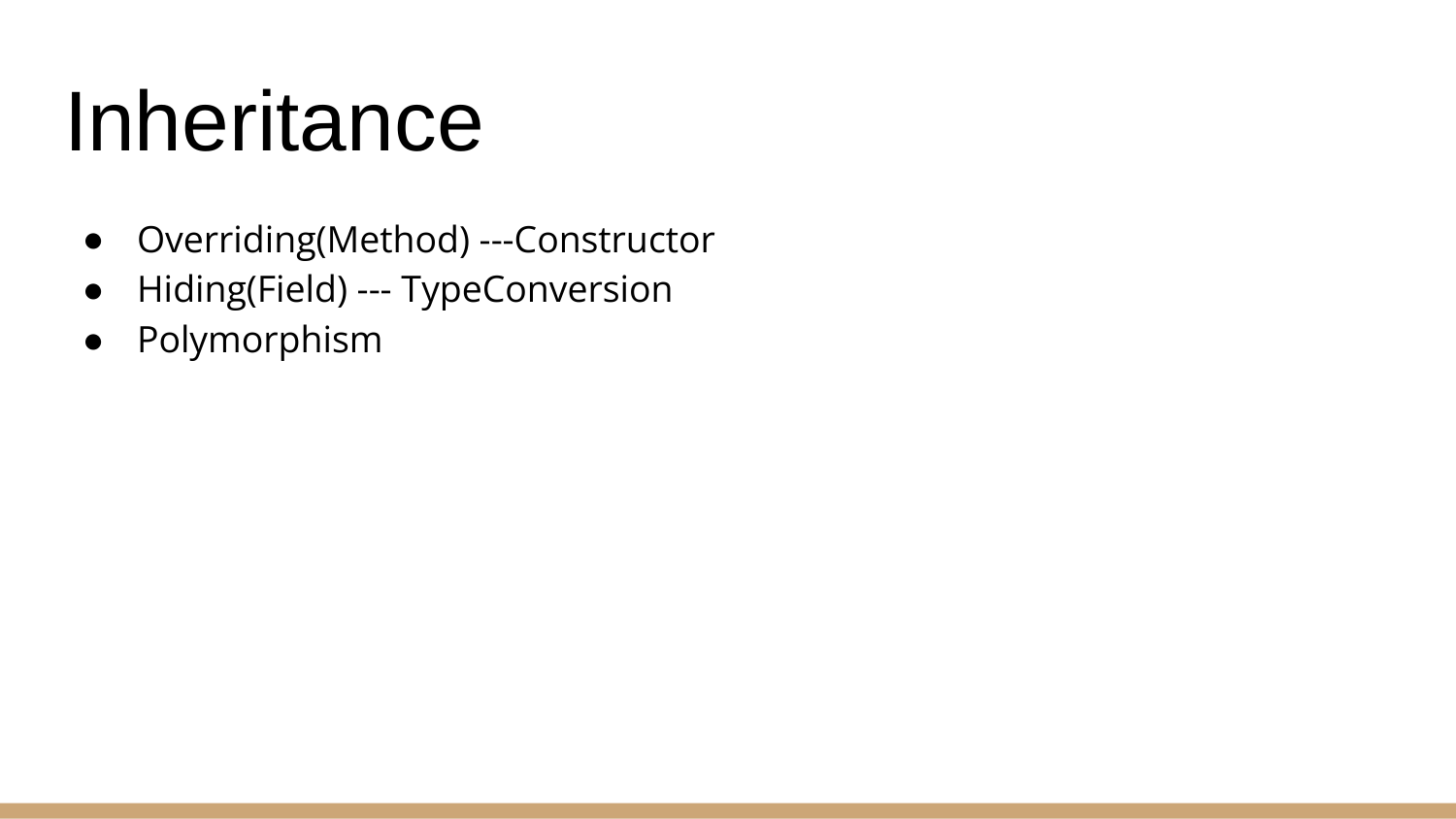

# Inheritance
Overriding(Method) ---Constructor
Hiding(Field) --- TypeConversion
Polymorphism